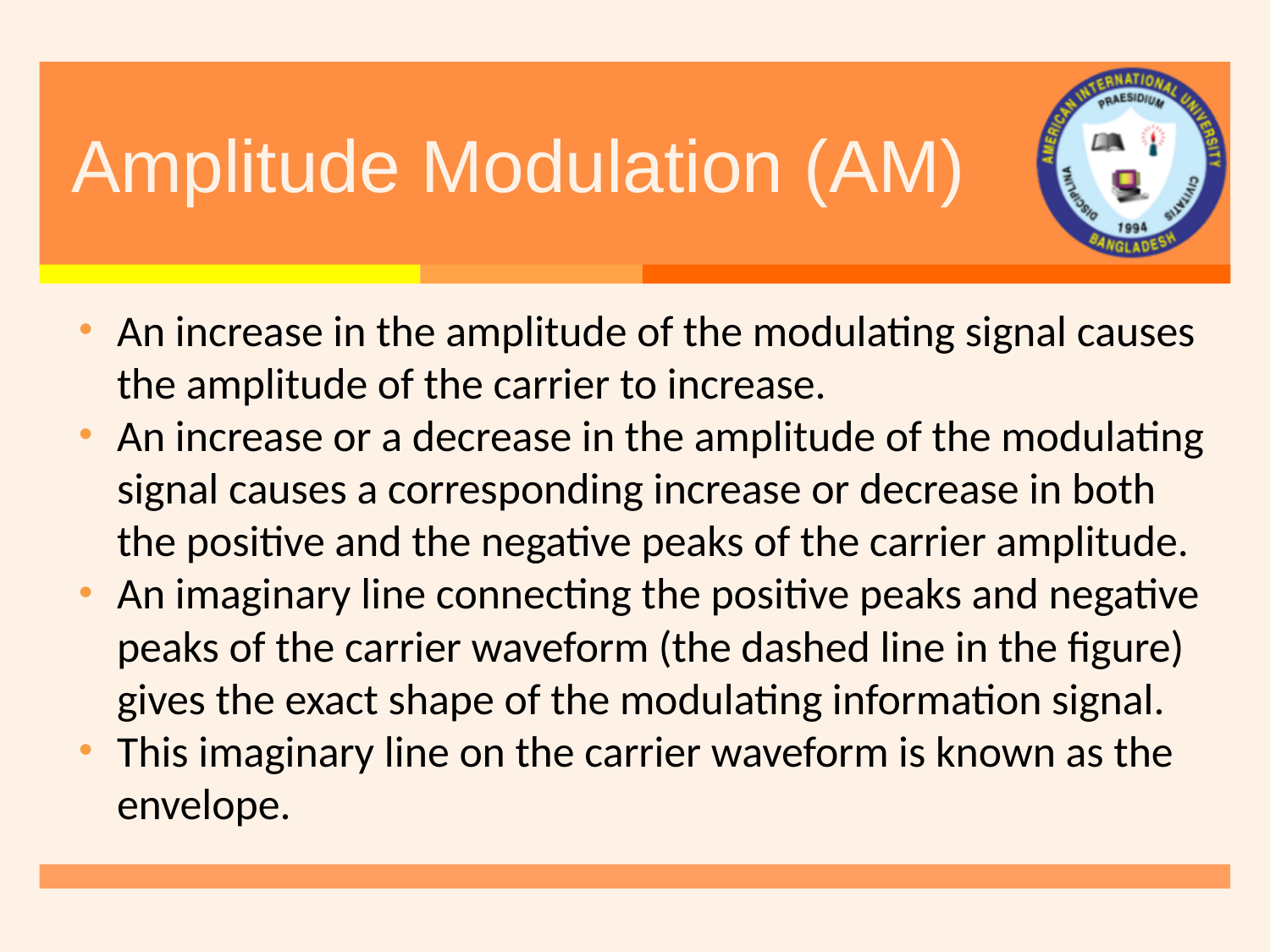

# Amplitude Modulation (AM)
An increase in the amplitude of the modulating signal causes the amplitude of the carrier to increase.
An increase or a decrease in the amplitude of the modulating signal causes a corresponding increase or decrease in both the positive and the negative peaks of the carrier amplitude.
An imaginary line connecting the positive peaks and negative peaks of the carrier waveform (the dashed line in the figure) gives the exact shape of the modulating information signal.
This imaginary line on the carrier waveform is known as the envelope.